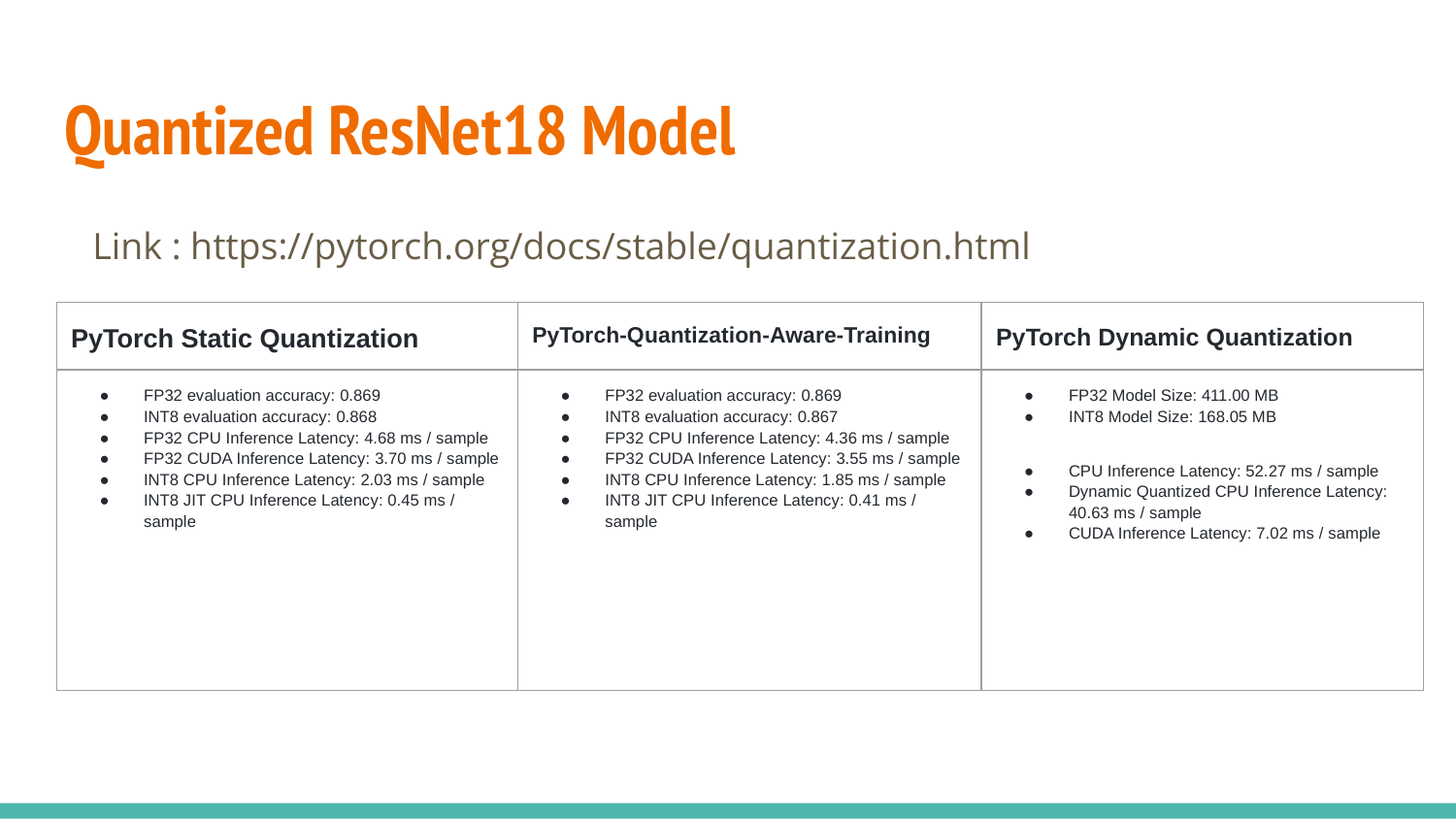

# Quantized ResNet18 Model
   Link : https://pytorch.org/docs/stable/quantization.html
| PyTorch Static Quantization | PyTorch-Quantization-Aware-Training | PyTorch Dynamic Quantization |
| --- | --- | --- |
| FP32 evaluation accuracy: 0.869 INT8 evaluation accuracy: 0.868 FP32 CPU Inference Latency: 4.68 ms / sample FP32 CUDA Inference Latency: 3.70 ms / sample INT8 CPU Inference Latency: 2.03 ms / sample INT8 JIT CPU Inference Latency: 0.45 ms / sample | FP32 evaluation accuracy: 0.869 INT8 evaluation accuracy: 0.867 FP32 CPU Inference Latency: 4.36 ms / sample FP32 CUDA Inference Latency: 3.55 ms / sample INT8 CPU Inference Latency: 1.85 ms / sample INT8 JIT CPU Inference Latency: 0.41 ms / sample | FP32 Model Size: 411.00 MB INT8 Model Size: 168.05 MB CPU Inference Latency: 52.27 ms / sample Dynamic Quantized CPU Inference Latency: 40.63 ms / sample CUDA Inference Latency: 7.02 ms / sample |